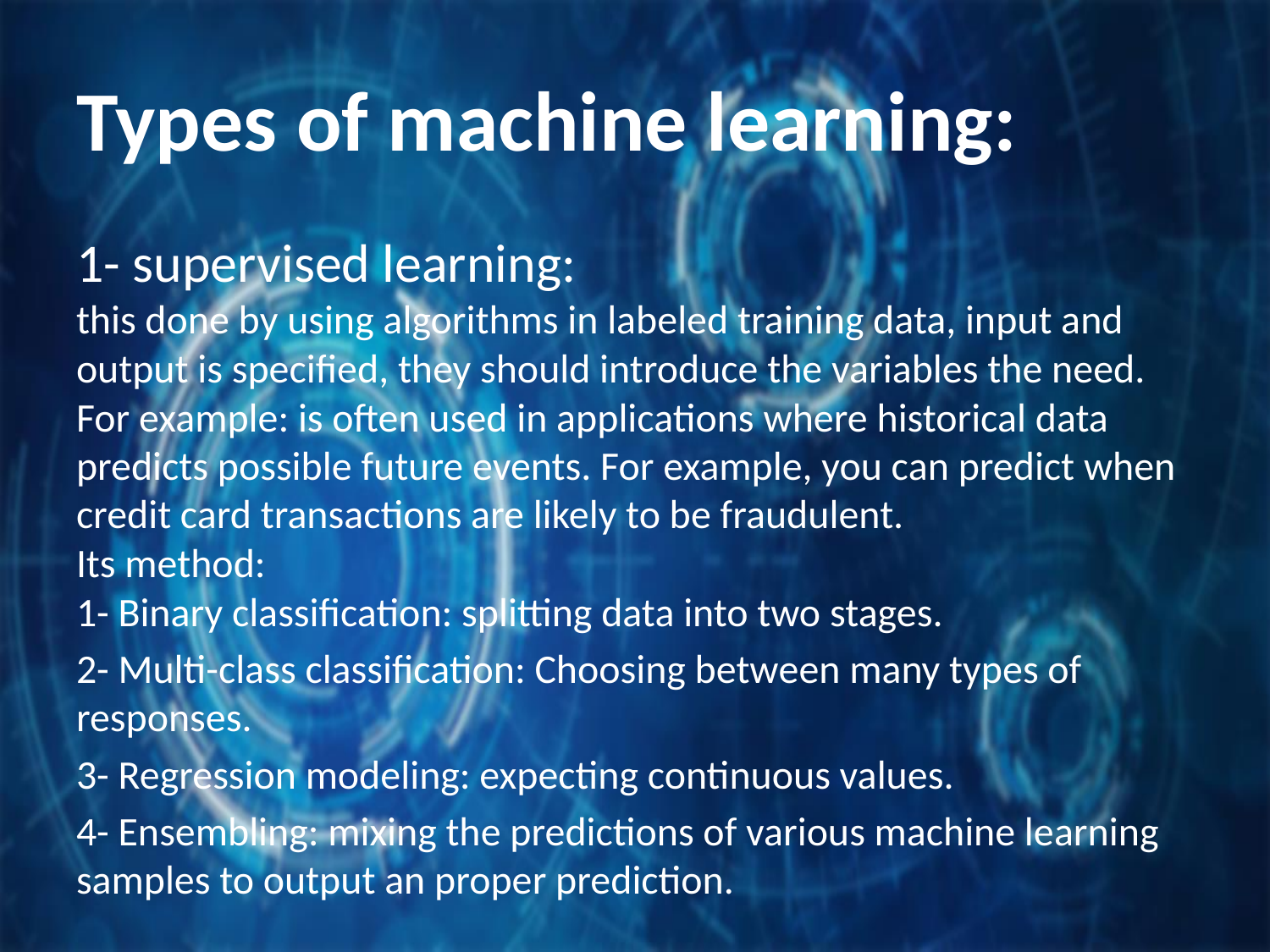

# Types of machine learning:
1- supervised learning:
this done by using algorithms in labeled training data, input and output is specified, they should introduce the variables the need. For example: is often used in applications where historical data predicts possible future events. For example, you can predict when credit card transactions are likely to be fraudulent.
Its method:
1- Binary classification: splitting data into two stages.
2- Multi-class classification: Choosing between many types of responses.
3- Regression modeling: expecting continuous values.
4- Ensembling: mixing the predictions of various machine learning samples to output an proper prediction.